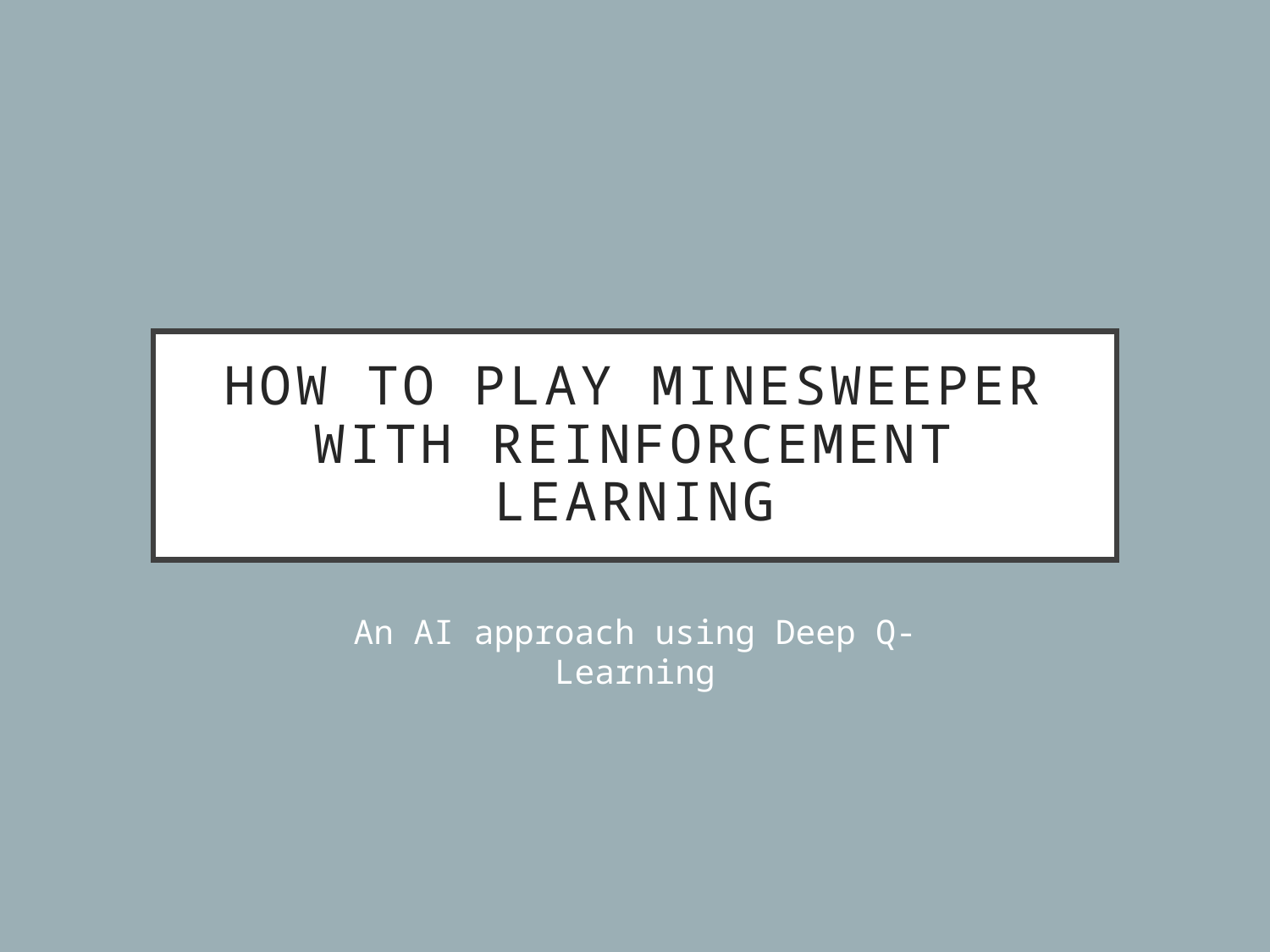

# How to Play Minesweeper with Reinforcement Learning
An AI approach using Deep Q-Learning